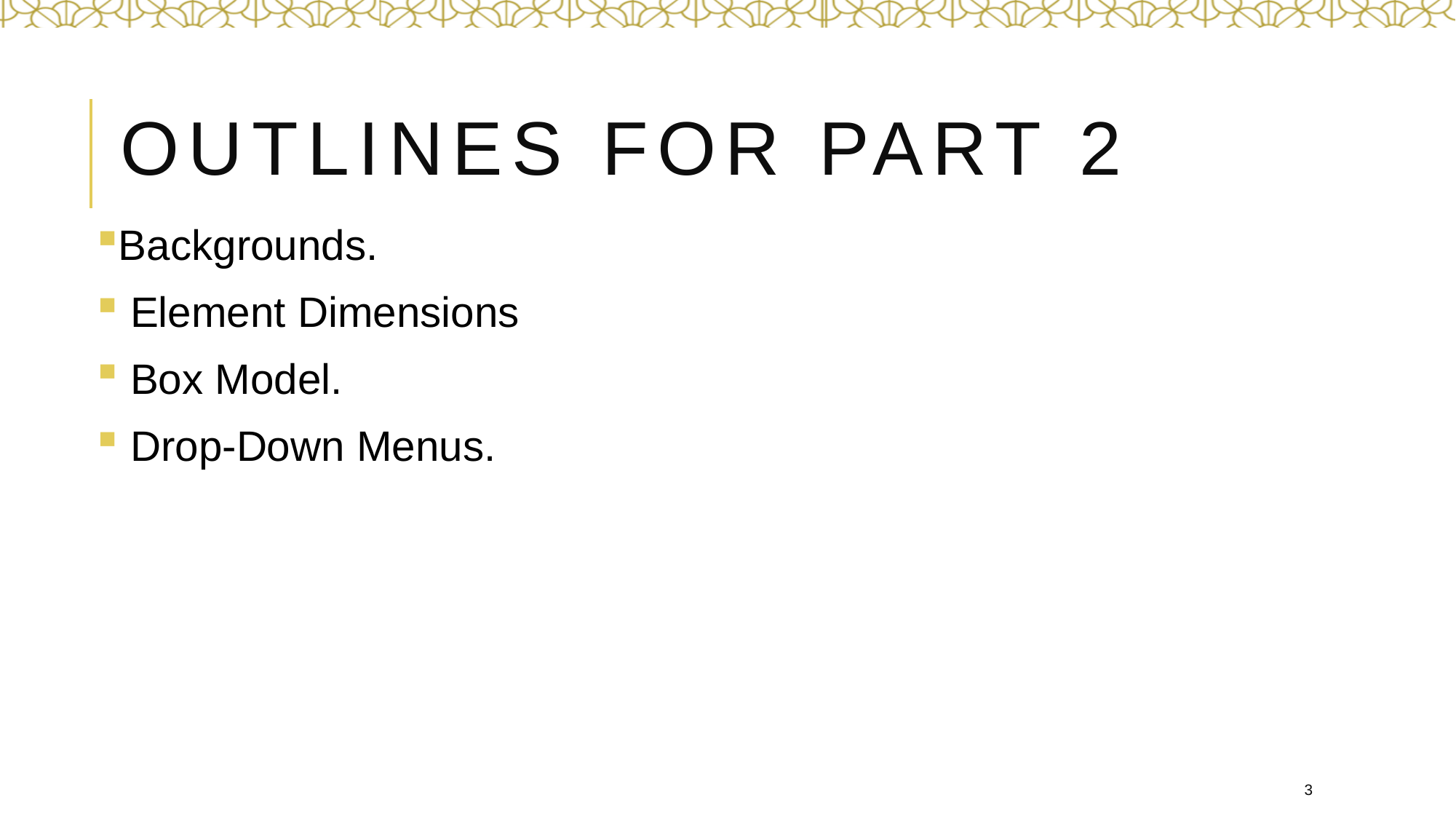

# Outlines for part 2
Backgrounds.
 Element Dimensions
 Box Model.
 Drop-Down Menus.
3